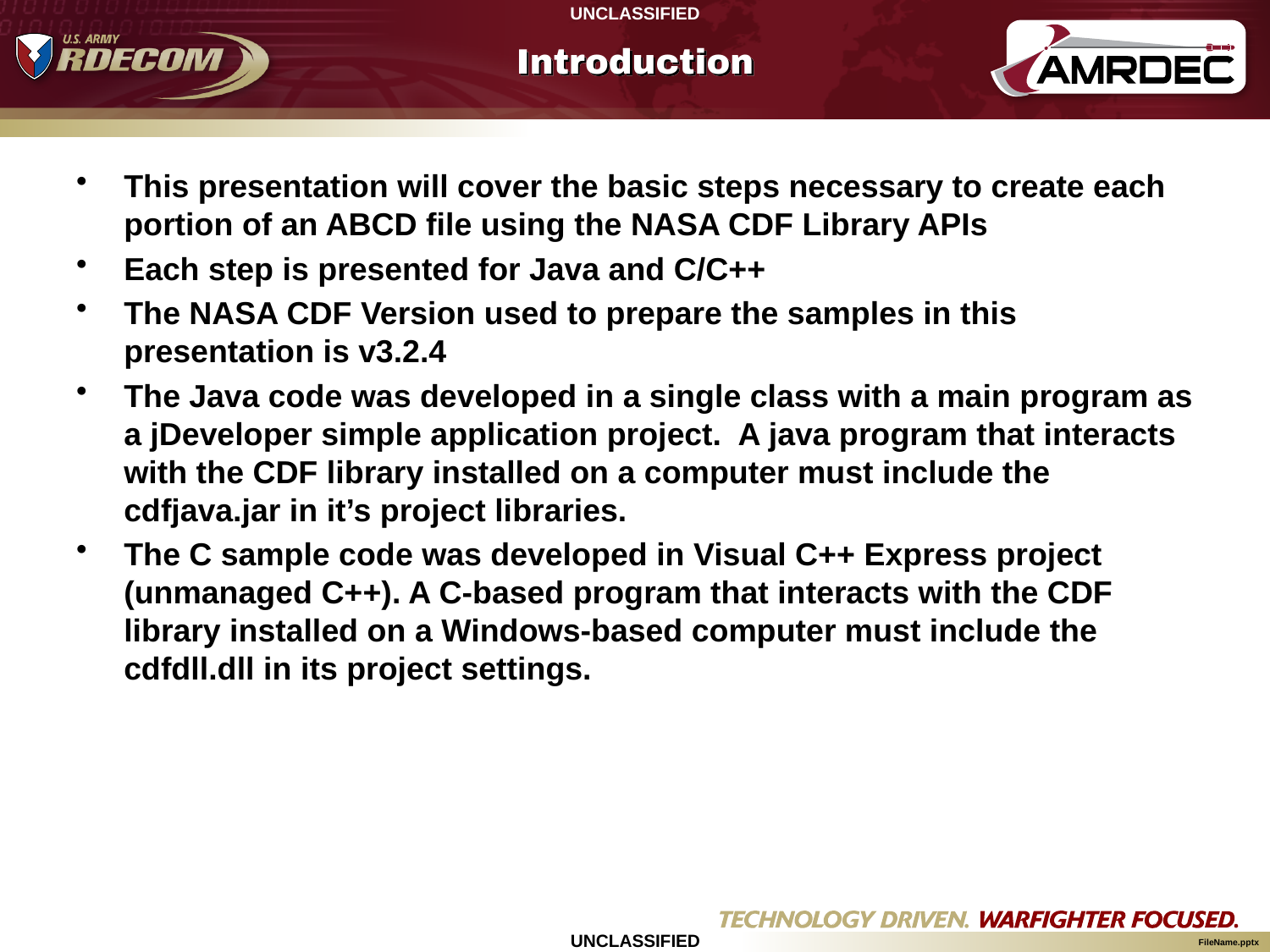

# Introduction
This presentation will cover the basic steps necessary to create each portion of an ABCD file using the NASA CDF Library APIs
Each step is presented for Java and C/C++
The NASA CDF Version used to prepare the samples in this presentation is v3.2.4
The Java code was developed in a single class with a main program as a jDeveloper simple application project.  A java program that interacts with the CDF library installed on a computer must include the cdfjava.jar in it’s project libraries.
The C sample code was developed in Visual C++ Express project (unmanaged C++). A C-based program that interacts with the CDF library installed on a Windows-based computer must include the cdfdll.dll in its project settings.